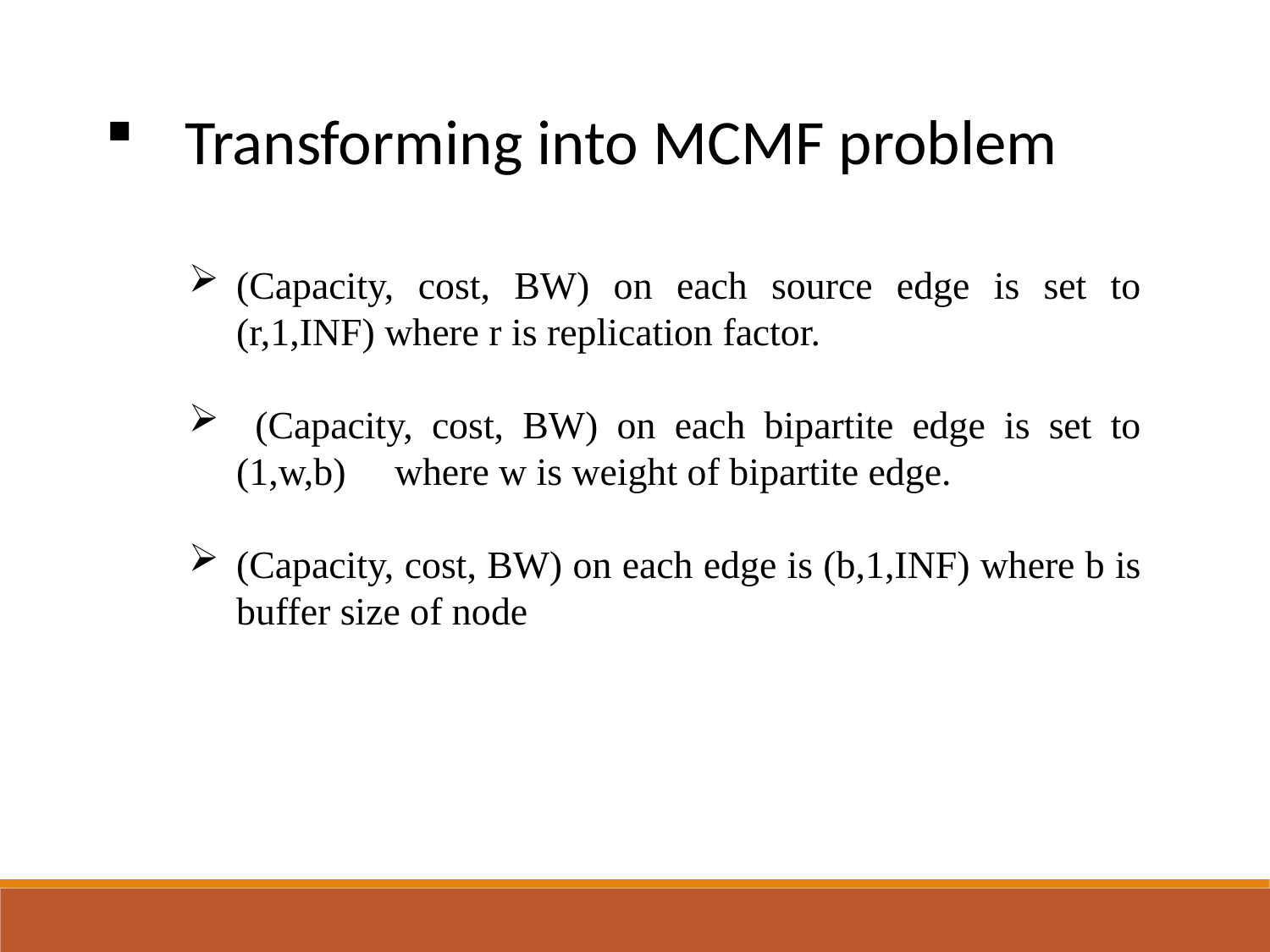

Transforming into MCMF problem
(Capacity, cost, BW) on each source edge is set to (r,1,INF) where r is replication factor.

 (Capacity, cost, BW) on each bipartite edge is set to (1,w,b)     where w is weight of bipartite edge.

(Capacity, cost, BW) on each edge is (b,1,INF) where b is buffer size of node